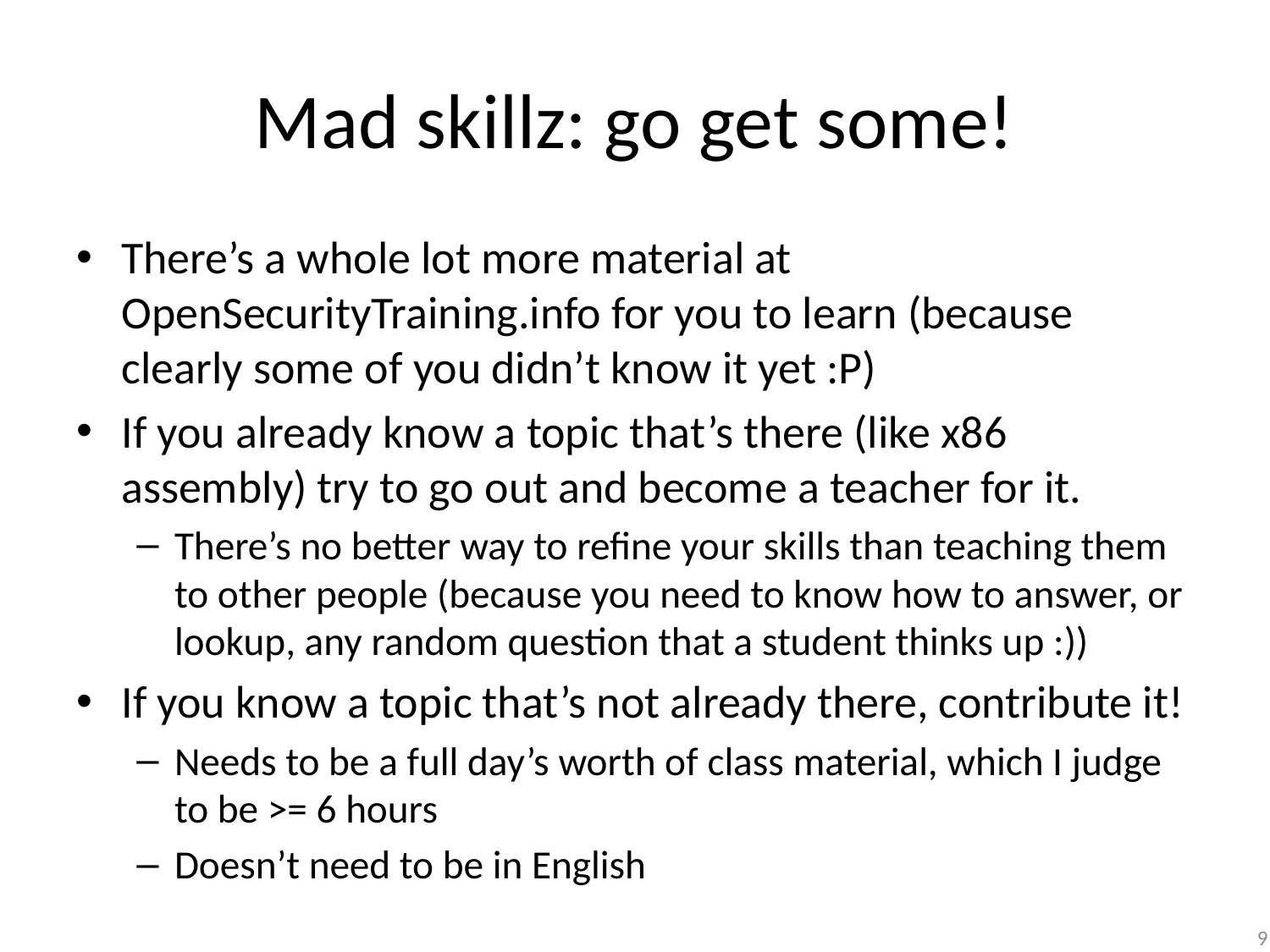

# Mad skillz: go get some!
There’s a whole lot more material at OpenSecurityTraining.info for you to learn (because clearly some of you didn’t know it yet :P)
If you already know a topic that’s there (like x86 assembly) try to go out and become a teacher for it.
There’s no better way to refine your skills than teaching them to other people (because you need to know how to answer, or lookup, any random question that a student thinks up :))
If you know a topic that’s not already there, contribute it!
Needs to be a full day’s worth of class material, which I judge to be >= 6 hours
Doesn’t need to be in English
9